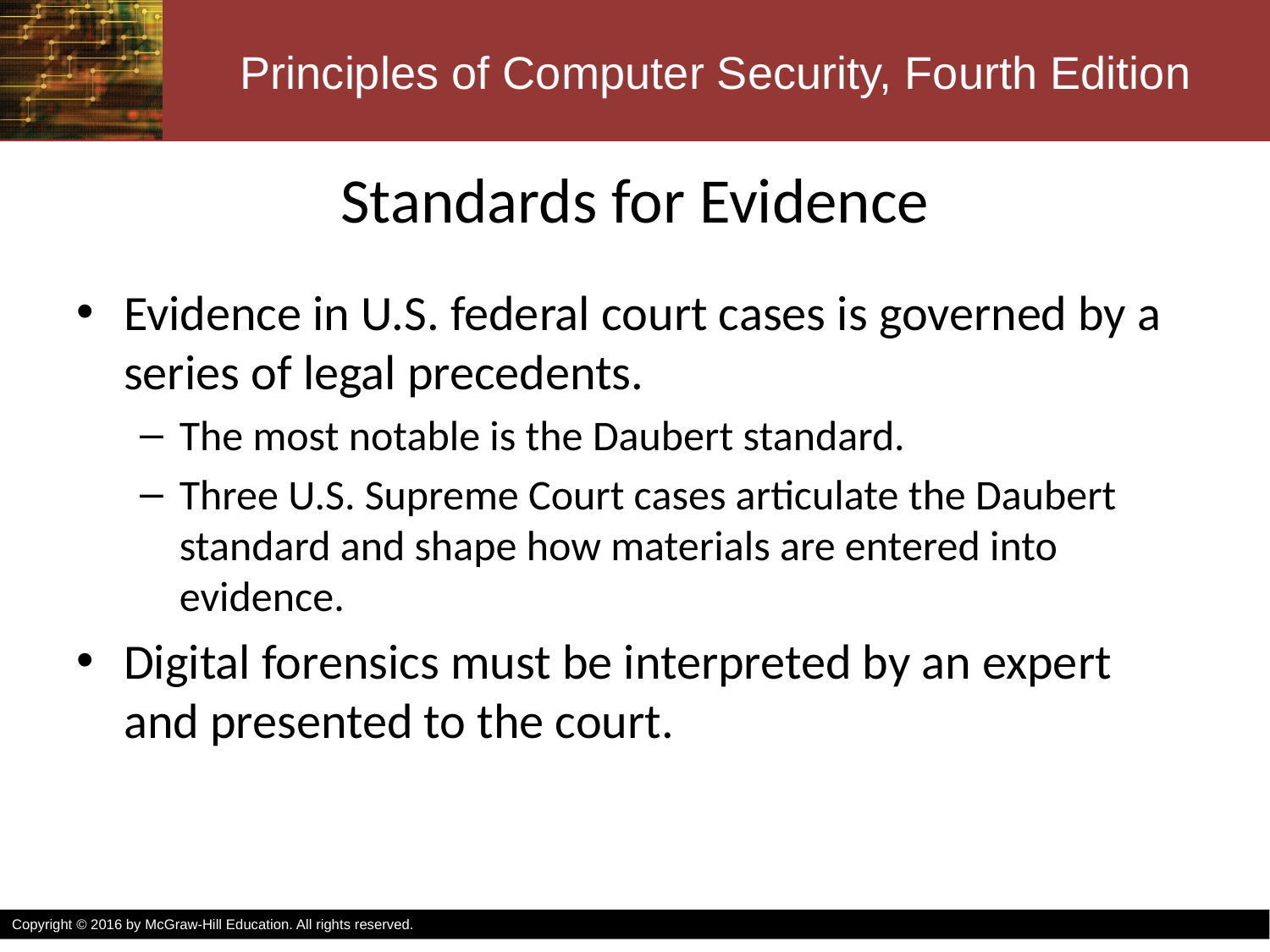

# Standards for Evidence
Evidence in U.S. federal court cases is governed by a series of legal precedents.
The most notable is the Daubert standard.
Three U.S. Supreme Court cases articulate the Daubert standard and shape how materials are entered into evidence.
Digital forensics must be interpreted by an expert and presented to the court.